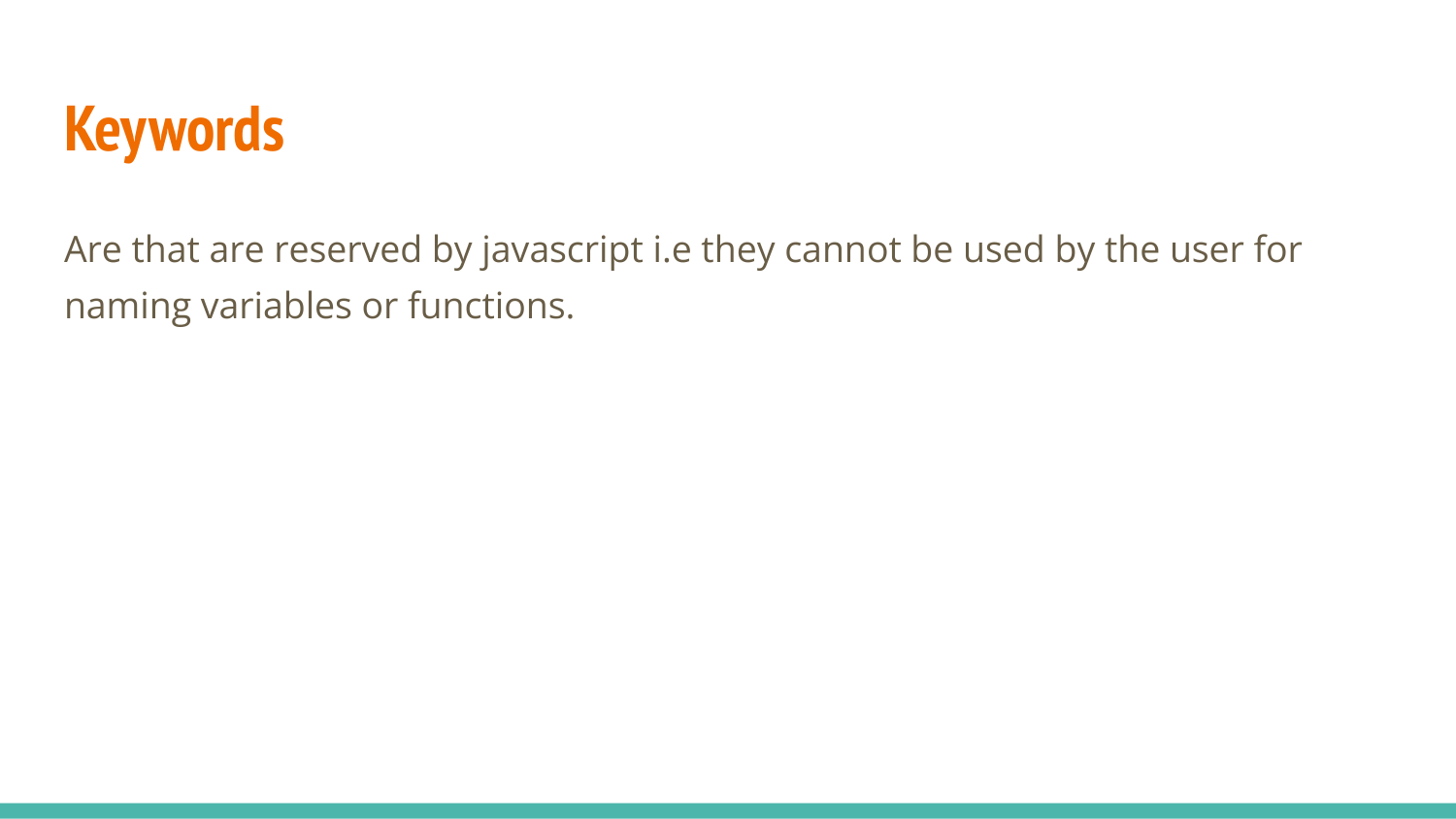

# Keywords
Are that are reserved by javascript i.e they cannot be used by the user for naming variables or functions.